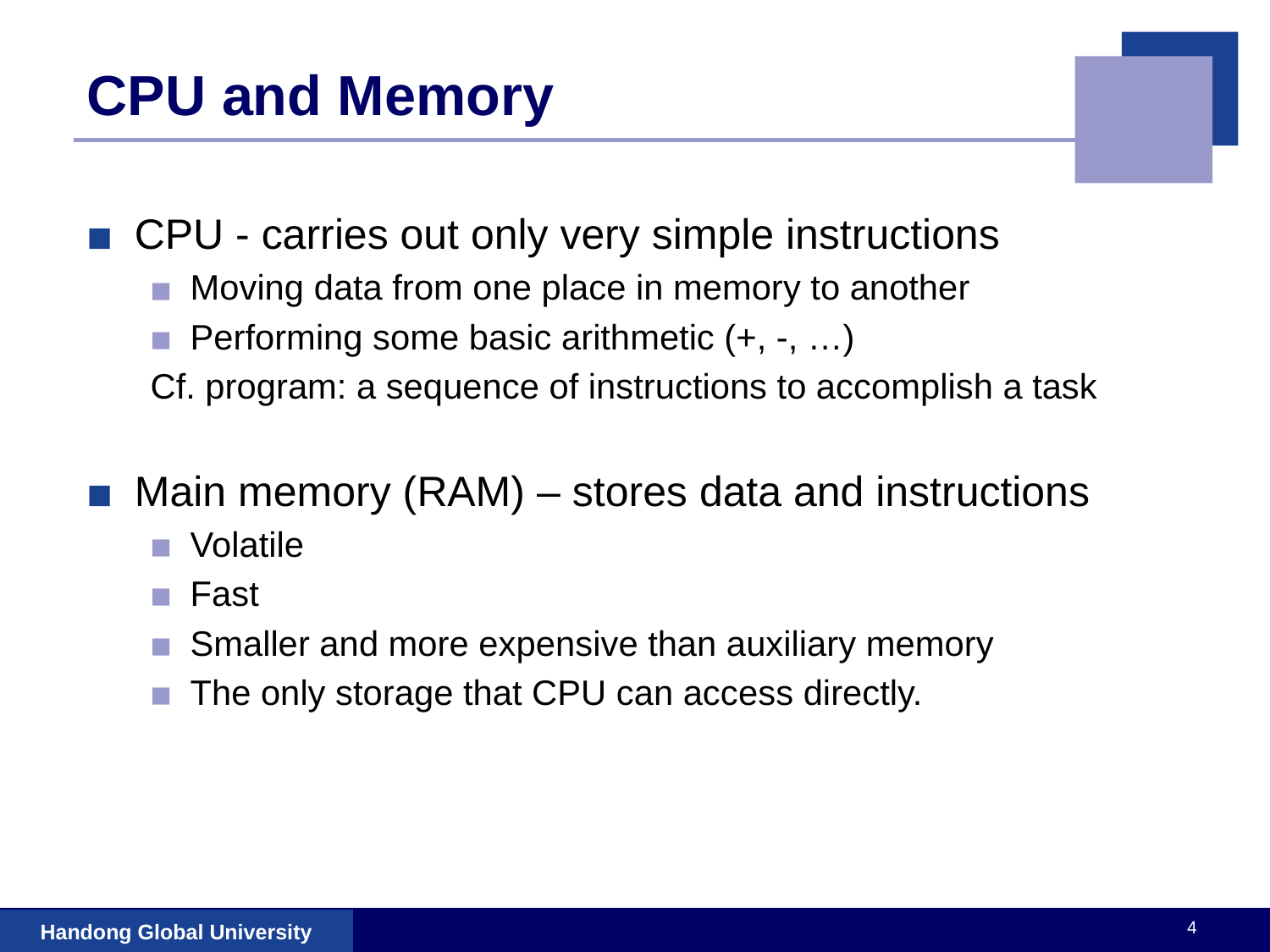

# CPU and Memory
CPU - carries out only very simple instructions
Moving data from one place in memory to another
Performing some basic arithmetic (+, -, …)
Cf. program: a sequence of instructions to accomplish a task

Main memory (RAM) – stores data and instructions
Volatile
Fast
Smaller and more expensive than auxiliary memory
The only storage that CPU can access directly.

4